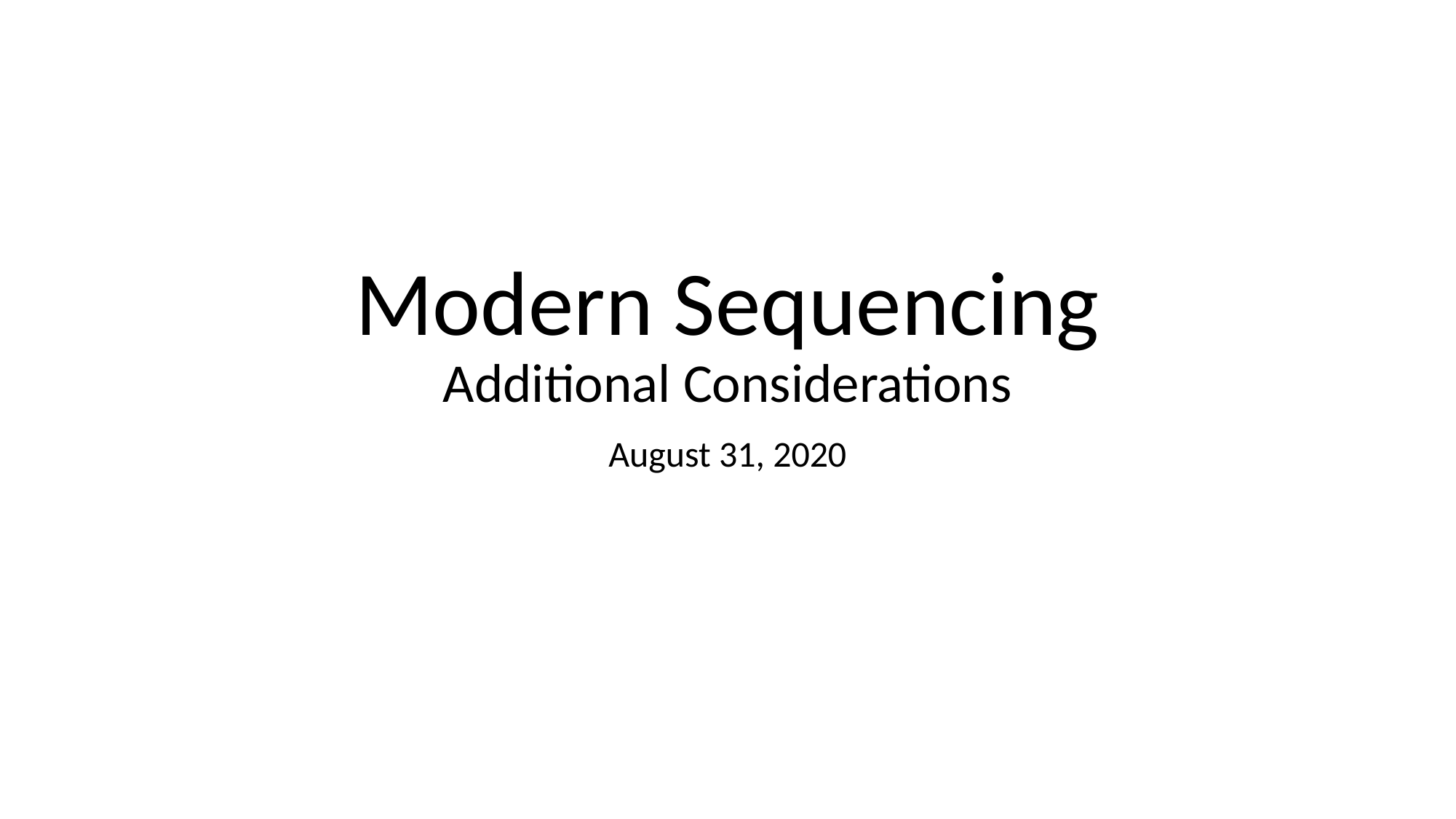

# Modern Sequencing Additional Considerations
August 31, 2020